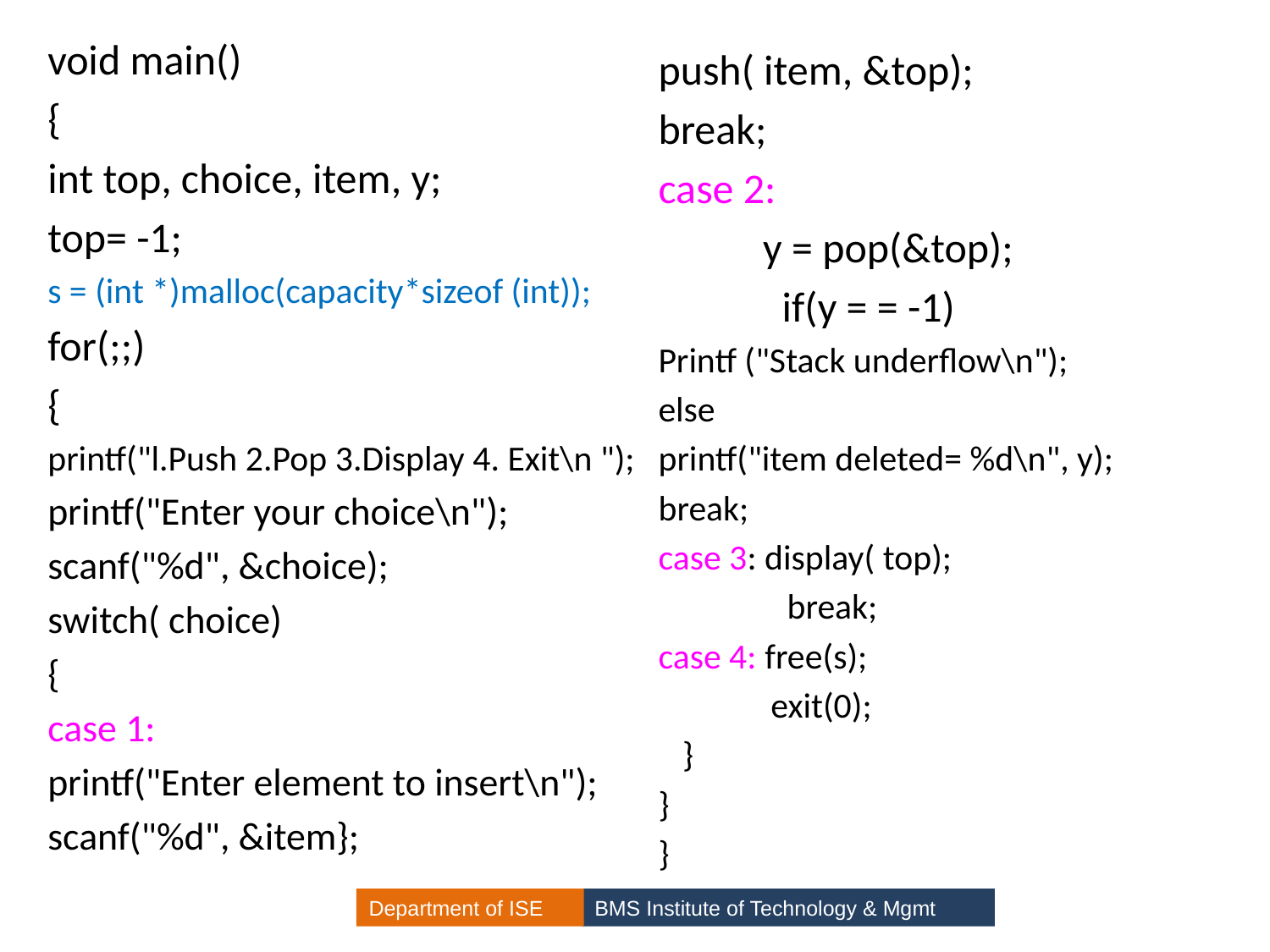

void main()
{
int top, choice, item, y;
top= -1;
s = (int *)malloc(capacity*sizeof (int));
for(;;)
{
printf("l.Push 2.Pop 3.Display 4. Exit\n ");
printf("Enter your choice\n");
scanf("%d", &choice);
switch( choice)
{
case 1:
printf("Enter element to insert\n");
scanf("%d", &item};
push( item, &top);
break;
case 2:
           y = pop(&top);
             if(y = = -1)
Printf ("Stack underflow\n");
else
printf("item deleted= %d\n", y);
break;
case 3: display( top);
                break;
case 4: free(s);
              exit(0);
   }
}
}